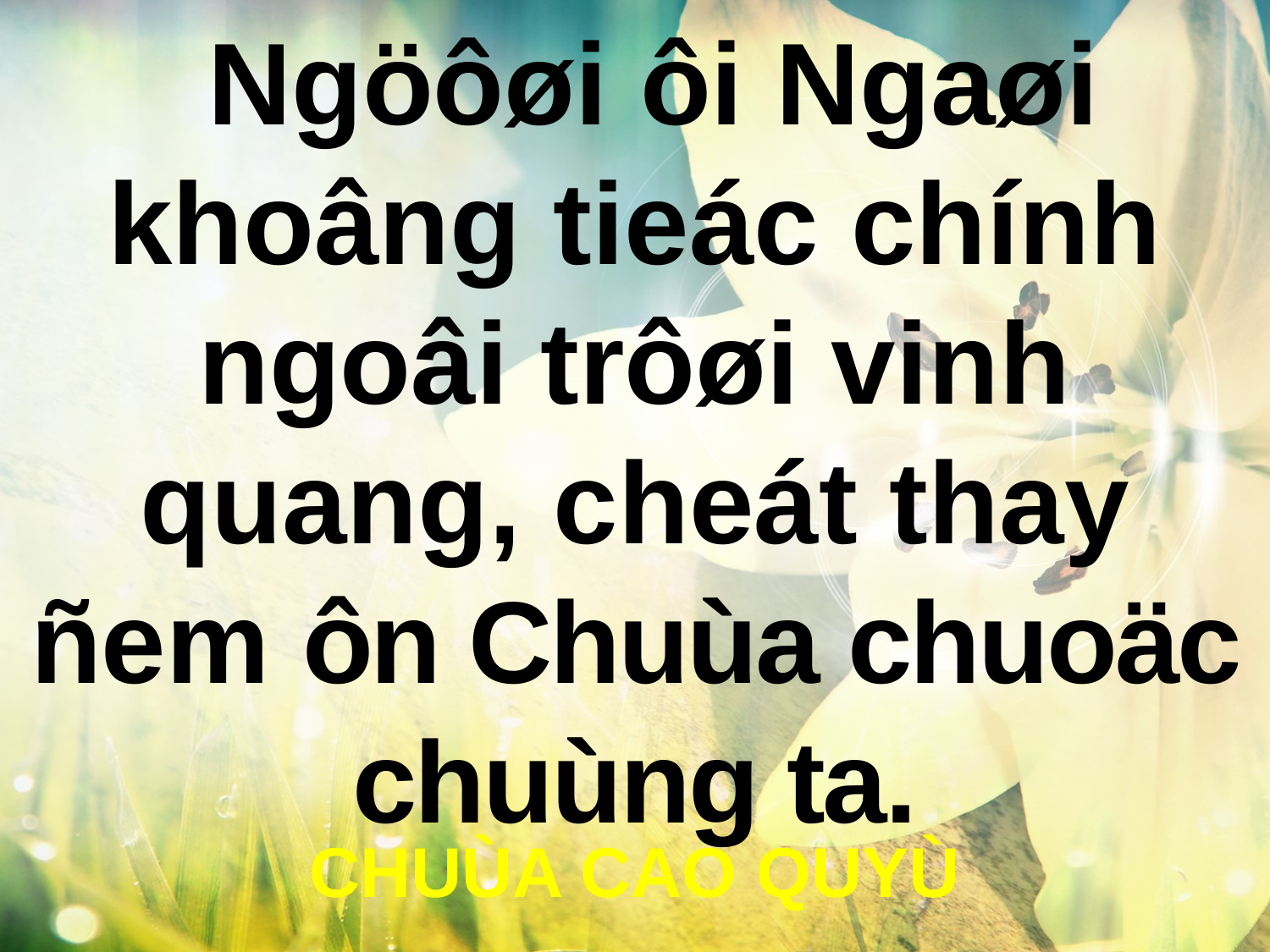

Ngöôøi ôi Ngaøi khoâng tieác chính ngoâi trôøi vinh quang, cheát thay ñem ôn Chuùa chuoäc chuùng ta.
CHUÙA CAO QUYÙ